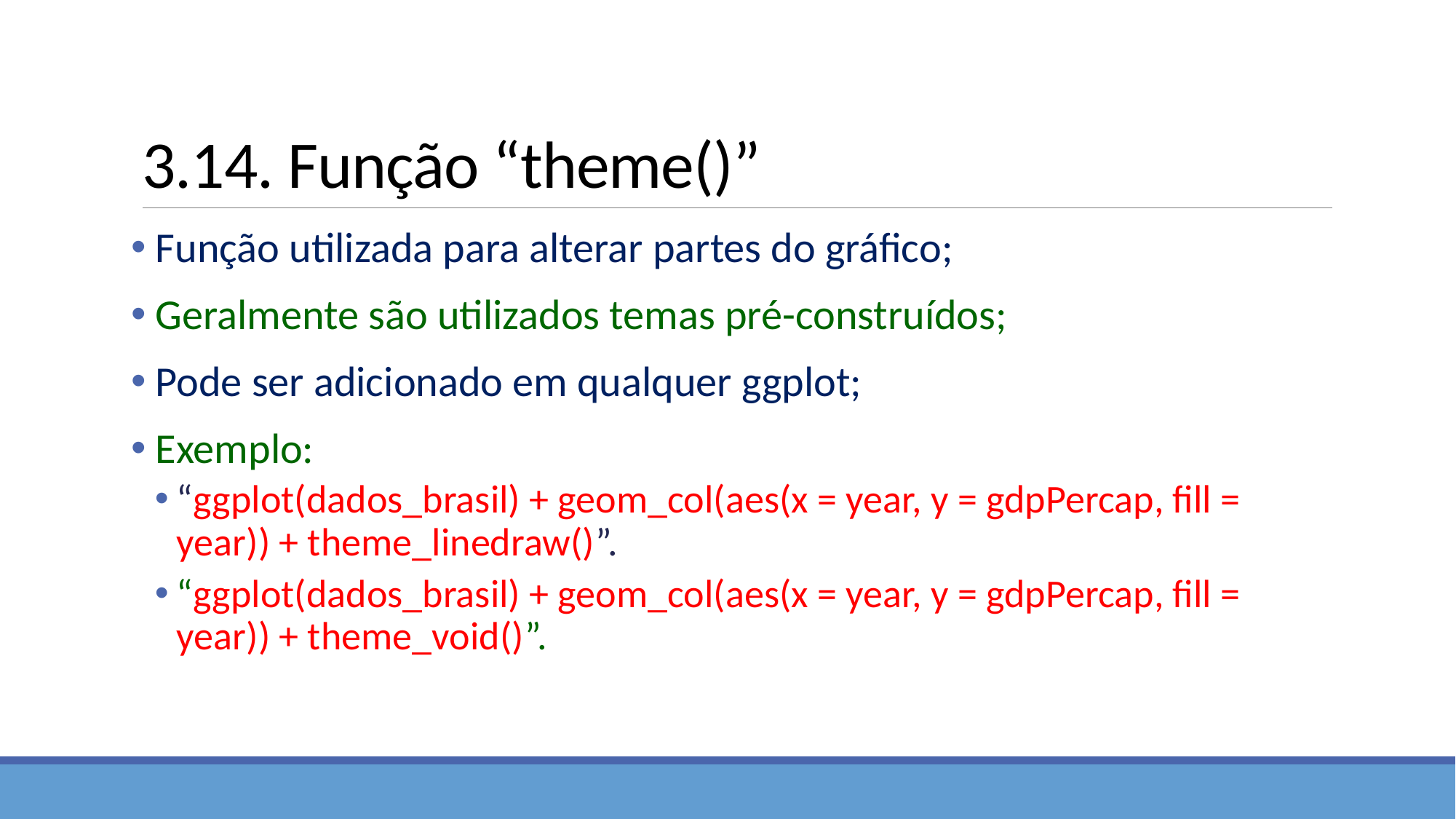

# 3.14. Função “theme()”
 Função utilizada para alterar partes do gráfico;
 Geralmente são utilizados temas pré-construídos;
 Pode ser adicionado em qualquer ggplot;
 Exemplo:
“ggplot(dados_brasil) + geom_col(aes(x = year, y = gdpPercap, fill = year)) + theme_linedraw()”.
“ggplot(dados_brasil) + geom_col(aes(x = year, y = gdpPercap, fill = year)) + theme_void()”.